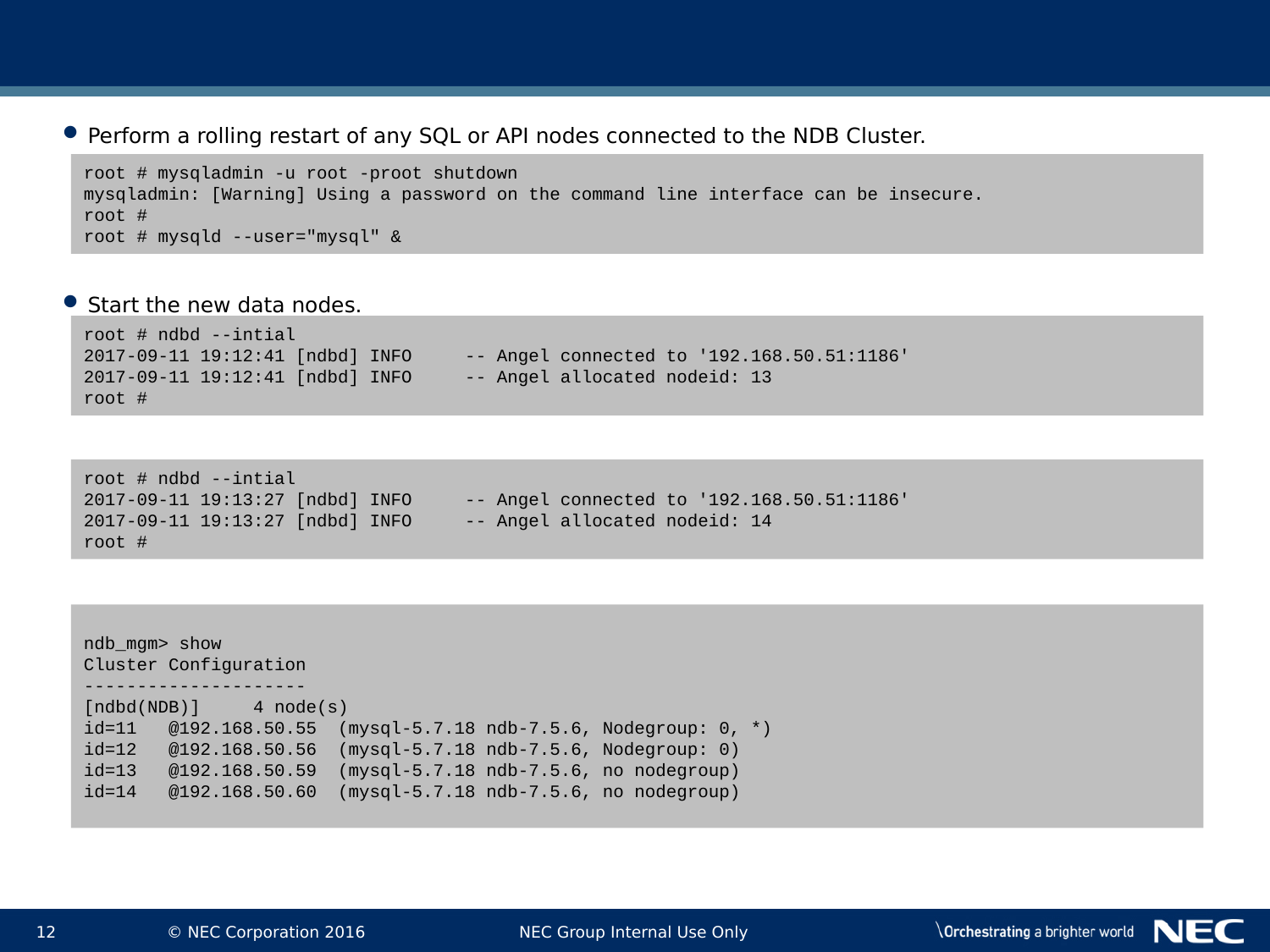

#
Perform a rolling restart of any SQL or API nodes connected to the NDB Cluster.

Start the new data nodes.
NODE 13

NODE 14

MGM Node

root # mysqladmin -u root -proot shutdown
mysqladmin: [Warning] Using a password on the command line interface can be insecure.
root #
root # mysqld --user="mysql" &
root # ndbd --intial
2017-09-11 19:12:41 [ndbd] INFO     -- Angel connected to '192.168.50.51:1186'
2017-09-11 19:12:41 [ndbd] INFO     -- Angel allocated nodeid: 13
root #
root # ndbd --intial
2017-09-11 19:13:27 [ndbd] INFO     -- Angel connected to '192.168.50.51:1186'
2017-09-11 19:13:27 [ndbd] INFO     -- Angel allocated nodeid: 14
root #
ndb_mgm> show
Cluster Configuration
---------------------
[ndbd(NDB)]     4 node(s)
id=11   @192.168.50.55  (mysql-5.7.18 ndb-7.5.6, Nodegroup: 0, *)
id=12   @192.168.50.56  (mysql-5.7.18 ndb-7.5.6, Nodegroup: 0)
id=13   @192.168.50.59  (mysql-5.7.18 ndb-7.5.6, no nodegroup)
id=14   @192.168.50.60  (mysql-5.7.18 ndb-7.5.6, no nodegroup)